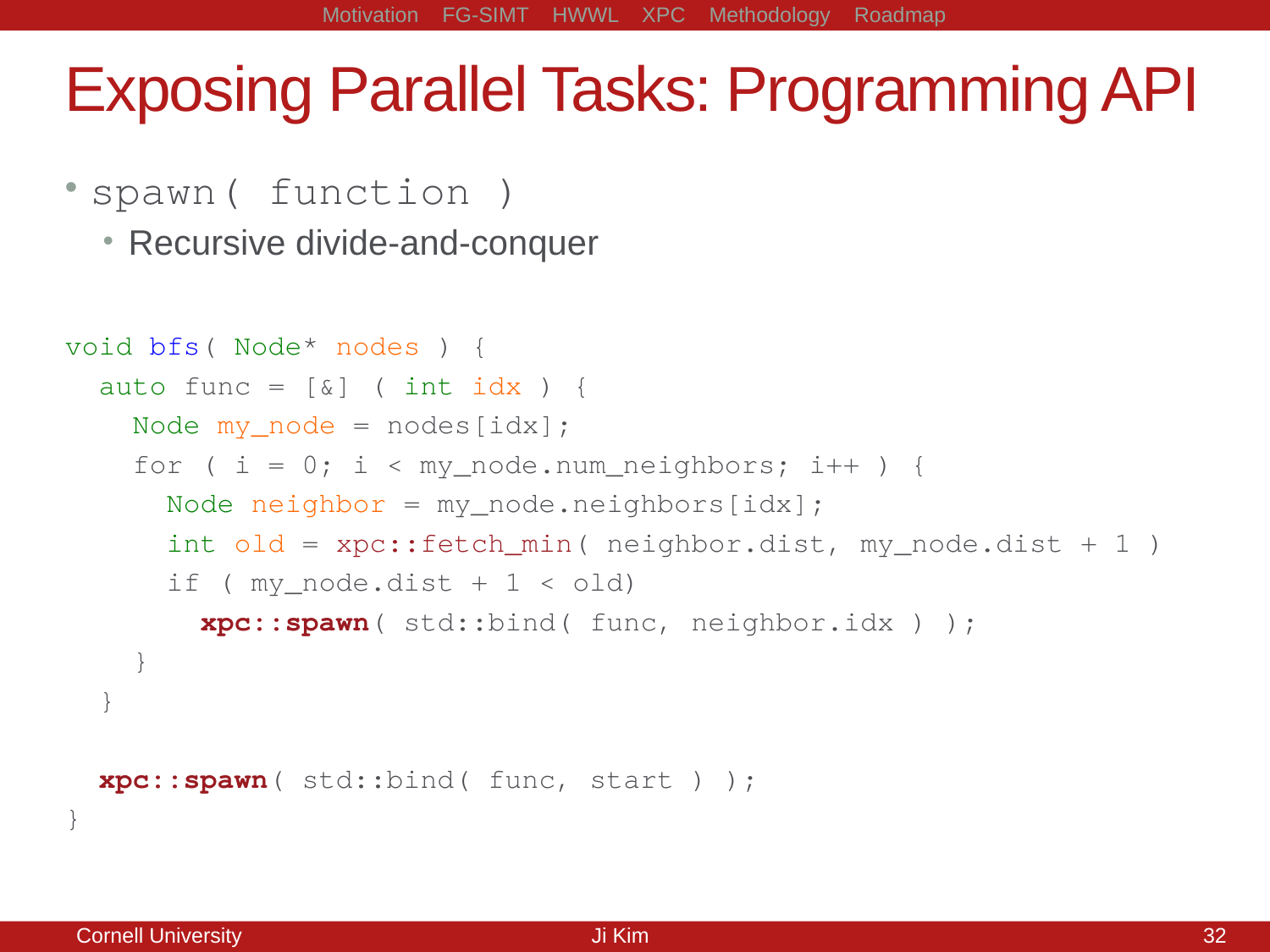

# Exposing Parallel Tasks: Programming API
spawn( function )
Recursive divide-and-conquer

void bfs( Node* nodes ) {
  auto func = [&] ( int idx ) {
    Node my_node = nodes[idx];
    for ( i = 0; i < my_node.num_neighbors; i++ ) {
      Node neighbor = my_node.neighbors[idx];
      int old = xpc::fetch_min( neighbor.dist, my_node.dist + 1 )
      if ( my_node.dist + 1 < old)
        xpc::spawn( std::bind( func, neighbor.idx ) );
    }
  }

  xpc::spawn( std::bind( func, start ) );
}
32